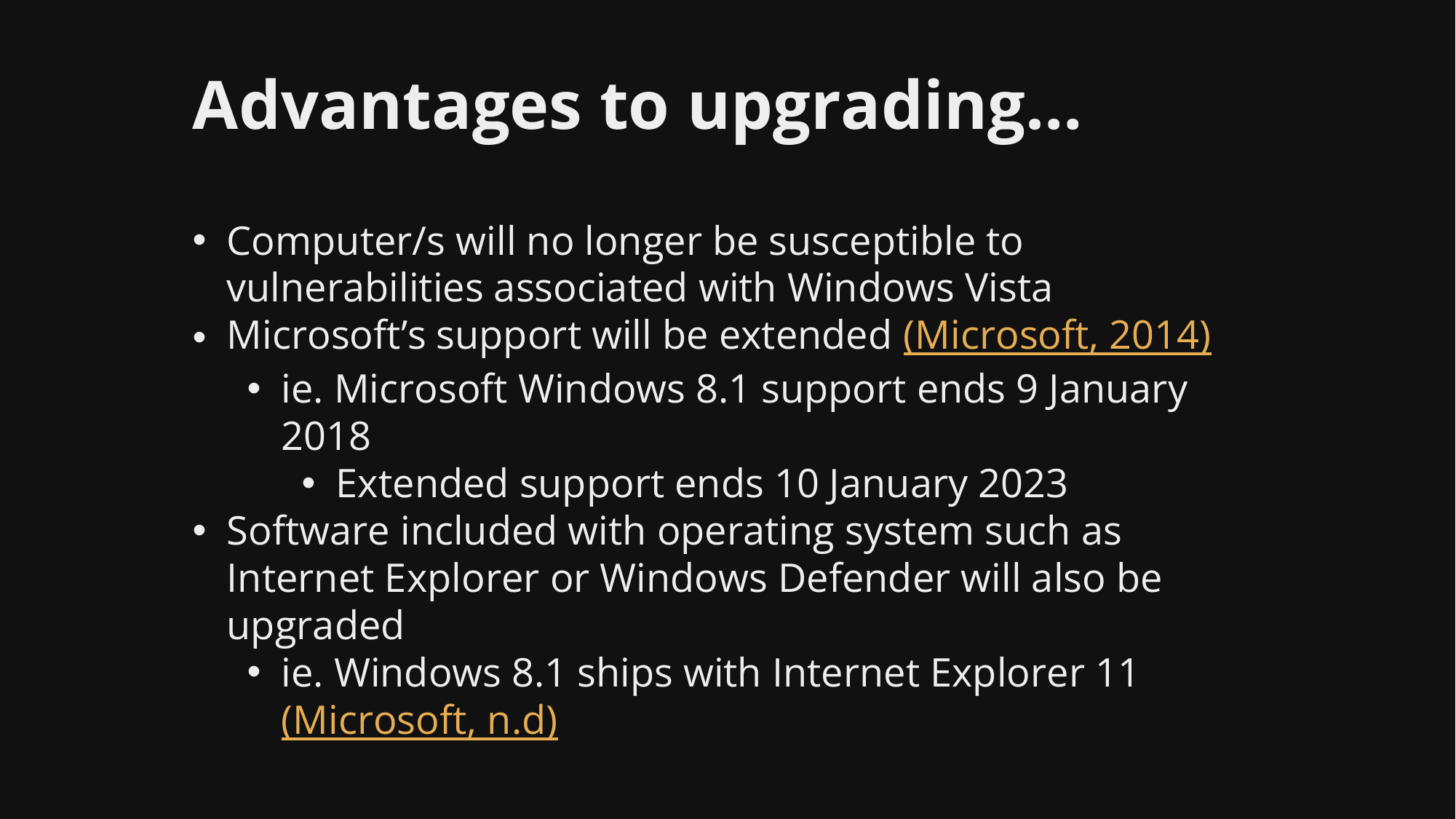

# Advantages to upgrading…
separator
Computer/s will no longer be susceptible to vulnerabilities associated with Windows Vista
Microsoft’s support will be extended (Microsoft, 2014)
ie. Microsoft Windows 8.1 support ends 9 January 2018
Extended support ends 10 January 2023
Software included with operating system such as Internet Explorer or Windows Defender will also be upgraded
ie. Windows 8.1 ships with Internet Explorer 11 (Microsoft, n.d)